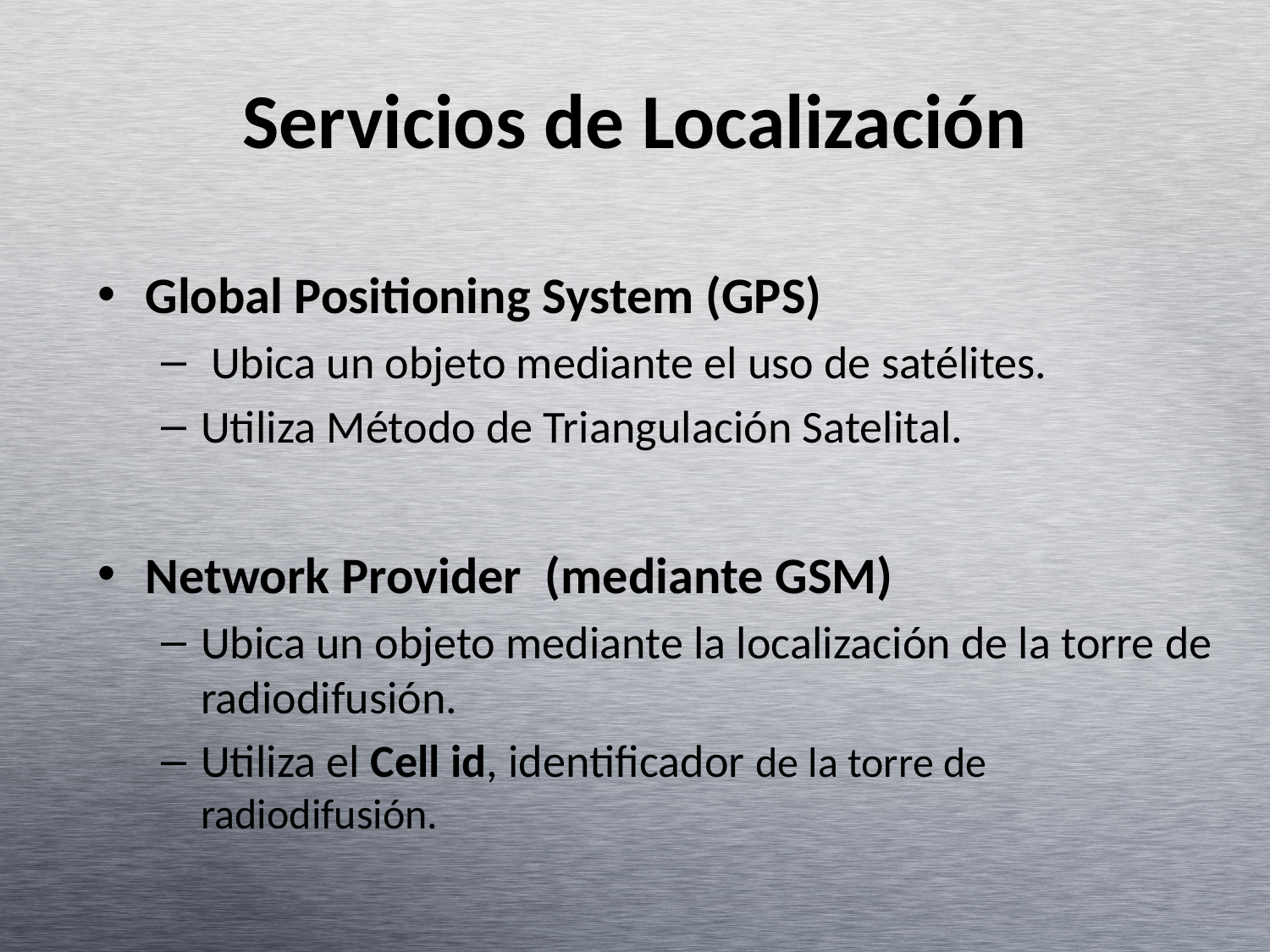

# Servicios de Localización
Global Positioning System (GPS)
 Ubica un objeto mediante el uso de satélites.
Utiliza Método de Triangulación Satelital.

Network Provider  (mediante GSM)
Ubica un objeto mediante la localización de la torre de radiodifusión.
Utiliza el Cell id, identificador de la torre de radiodifusión.